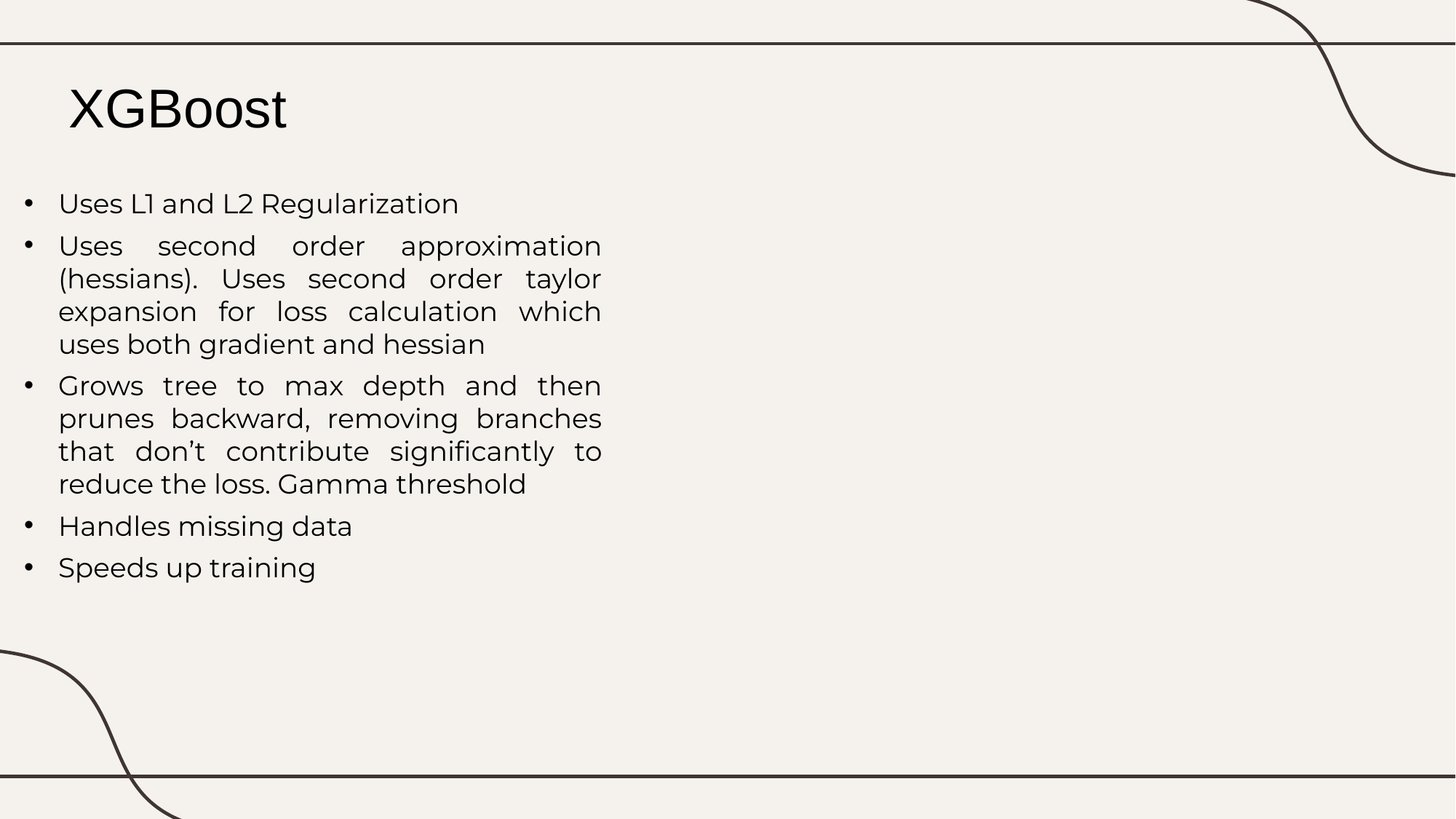

XGBoost
Uses L1 and L2 Regularization
Uses second order approximation (hessians). Uses second order taylor expansion for loss calculation which uses both gradient and hessian
Grows tree to max depth and then prunes backward, removing branches that don’t contribute significantly to reduce the loss. Gamma threshold
Handles missing data
Speeds up training